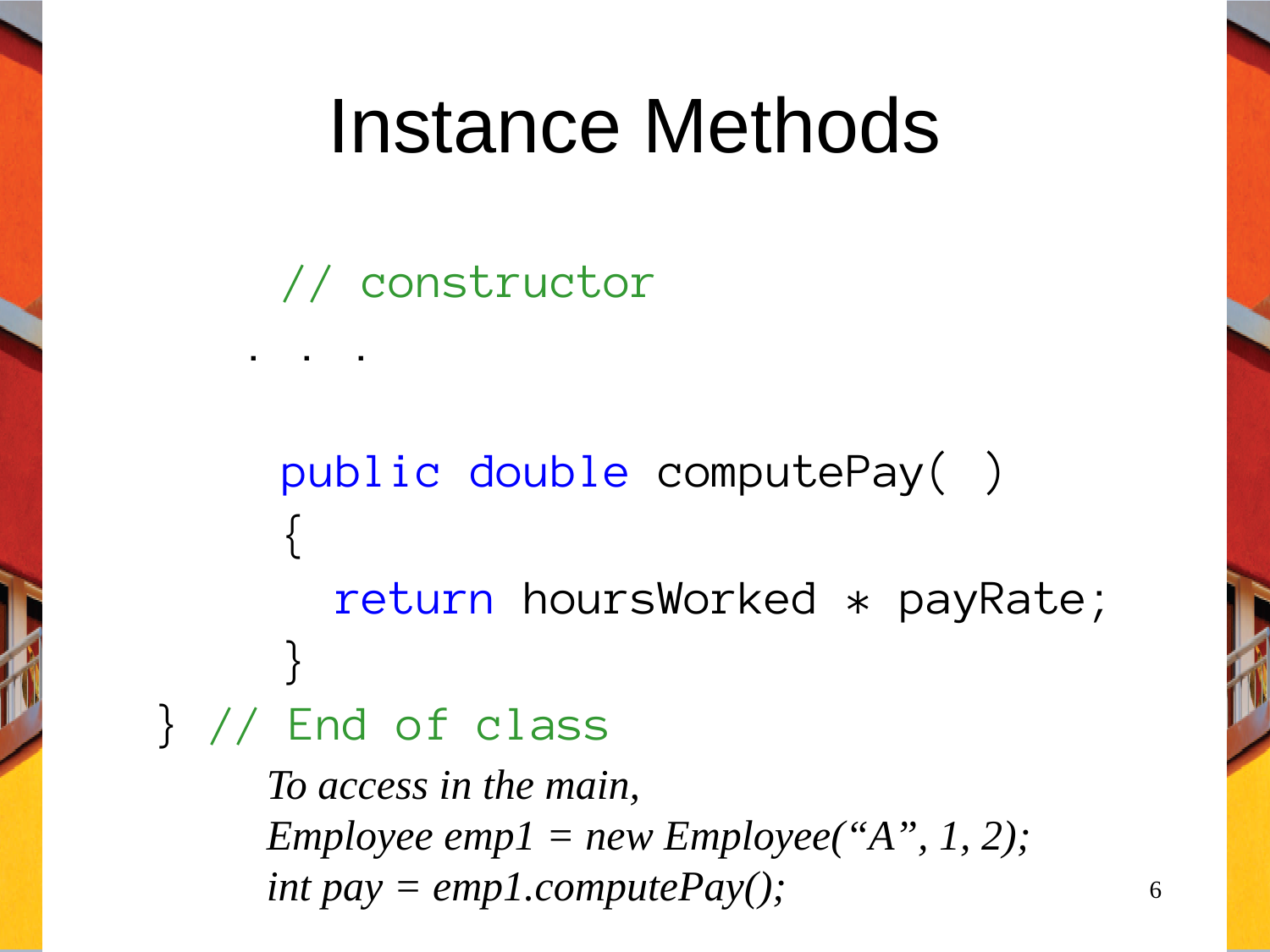

# Instance Methods

		// constructor
     . . .

		public double computePay( )
		{
		  return hoursWorked * payRate;
		}
	} // End of class
To access in the main,
Employee emp1 = new Employee(“A”, 1, 2);
int pay = emp1.computePay();
6